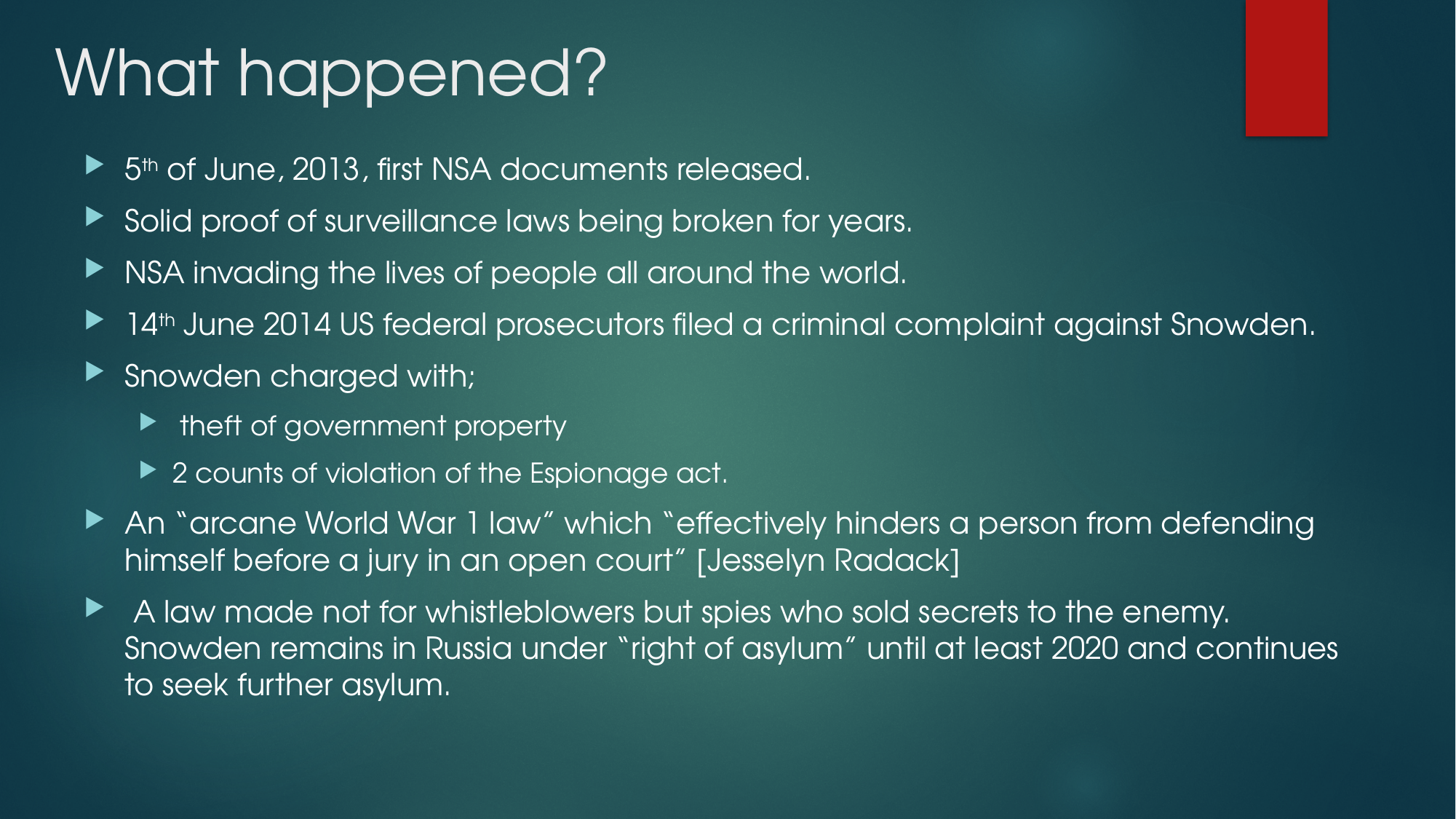

# What happened?
5th of June, 2013, first NSA documents released.
Solid proof of surveillance laws being broken for years.
NSA invading the lives of people all around the world.
14th June 2014 US federal prosecutors filed a criminal complaint against Snowden.
Snowden charged with;
 theft of government property
2 counts of violation of the Espionage act.
An “arcane World War 1 law” which “effectively hinders a person from defending himself before a jury in an open court” [Jesselyn Radack]
 A law made not for whistleblowers but spies who sold secrets to the enemy. Snowden remains in Russia under “right of asylum” until at least 2020 and continues to seek further asylum.